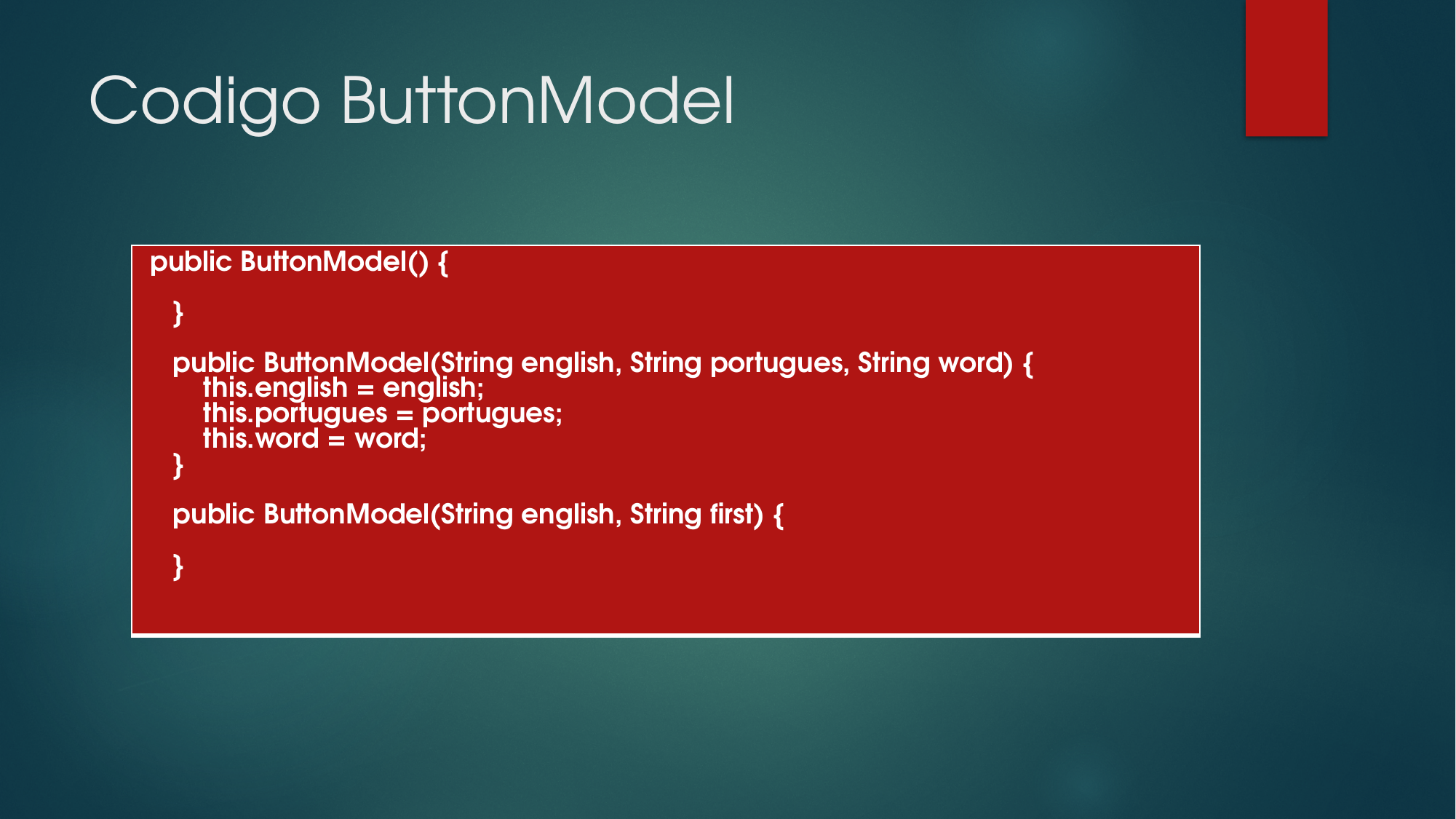

# Codigo ButtonModel
| public ButtonModel() { } public ButtonModel(String english, String portugues, String word) { this.english = english; this.portugues = portugues; this.word = word; } public ButtonModel(String english, String first) { } |
| --- |